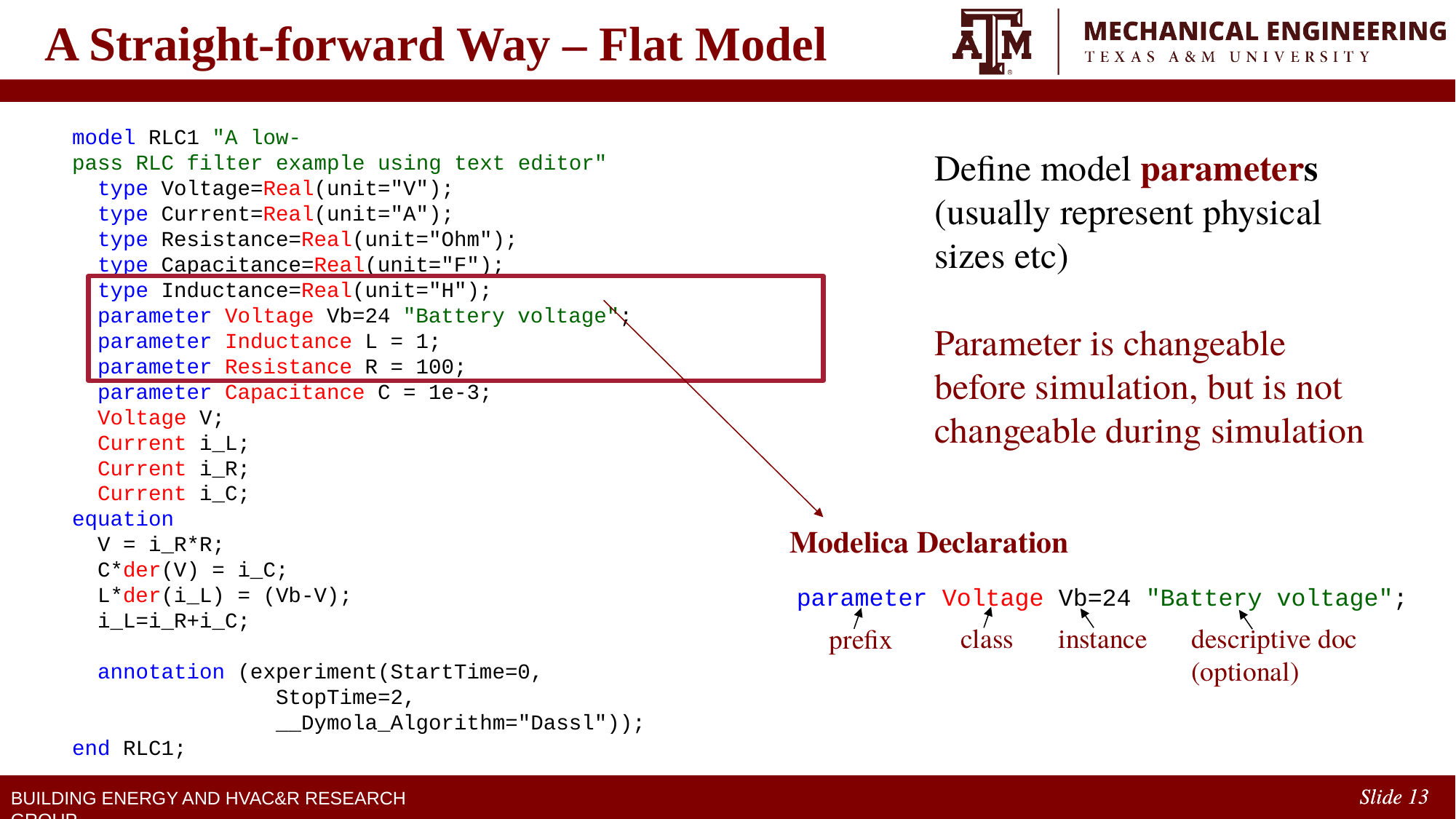

# A Straight-forward Way – Flat Model
model RLC1 "A low-pass RLC filter example using text editor"
  type Voltage=Real(unit="V");
  type Current=Real(unit="A");
  type Resistance=Real(unit="Ohm");
  type Capacitance=Real(unit="F");
  type Inductance=Real(unit="H");
  parameter Voltage Vb=24 "Battery voltage";
  parameter Inductance L = 1;
  parameter Resistance R = 100;
  parameter Capacitance C = 1e-3;
  Voltage V;
  Current i_L;
  Current i_R;
  Current i_C;
equation
  V = i_R*R;
  C*der(V) = i_C;
  L*der(i_L) = (Vb-V);
  i_L=i_R+i_C;

  annotation (experiment(StartTime=0,
                StopTime=2,
                __Dymola_Algorithm="Dassl"));
end RLC1;
Define model parameters (usually represent physical sizes etc)

Parameter is changeable before simulation, but is not changeable during simulation

Modelica Declaration
  parameter Voltage Vb=24 "Battery voltage";
class
instance
descriptive doc (optional)
prefix